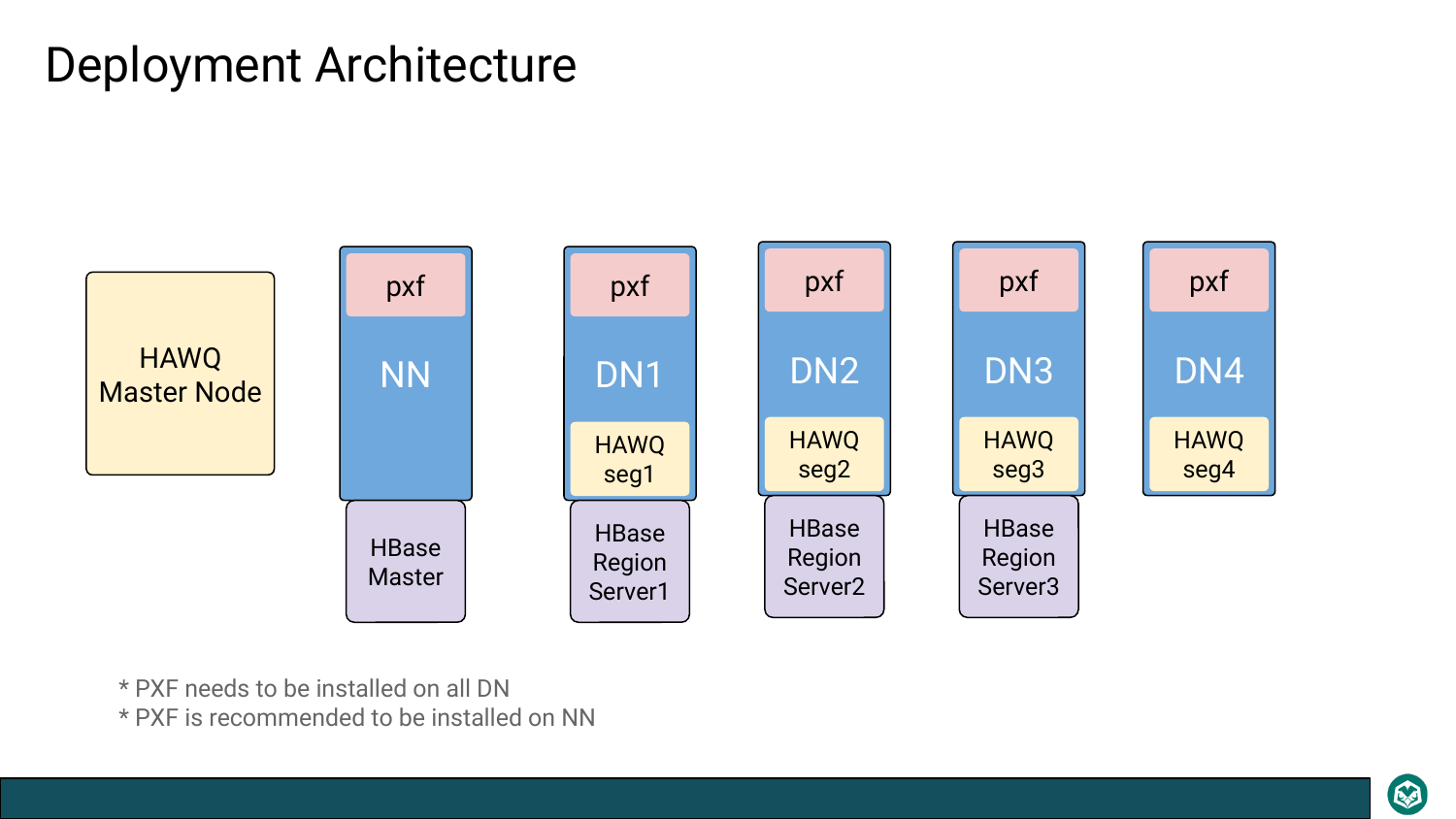

Deployment Architecture
DN2
pxf
HAWQ
seg2
HBase Region Server2
DN3
pxf
HAWQ
seg3
HBase Region Server3
DN4
pxf
HAWQ
seg4
NN
pxf
DN1
pxf
HAWQ
seg1
HBase Region Server1
HAWQ
Master Node
HBase Master
* PXF needs to be installed on all DN
* PXF is recommended to be installed on NN